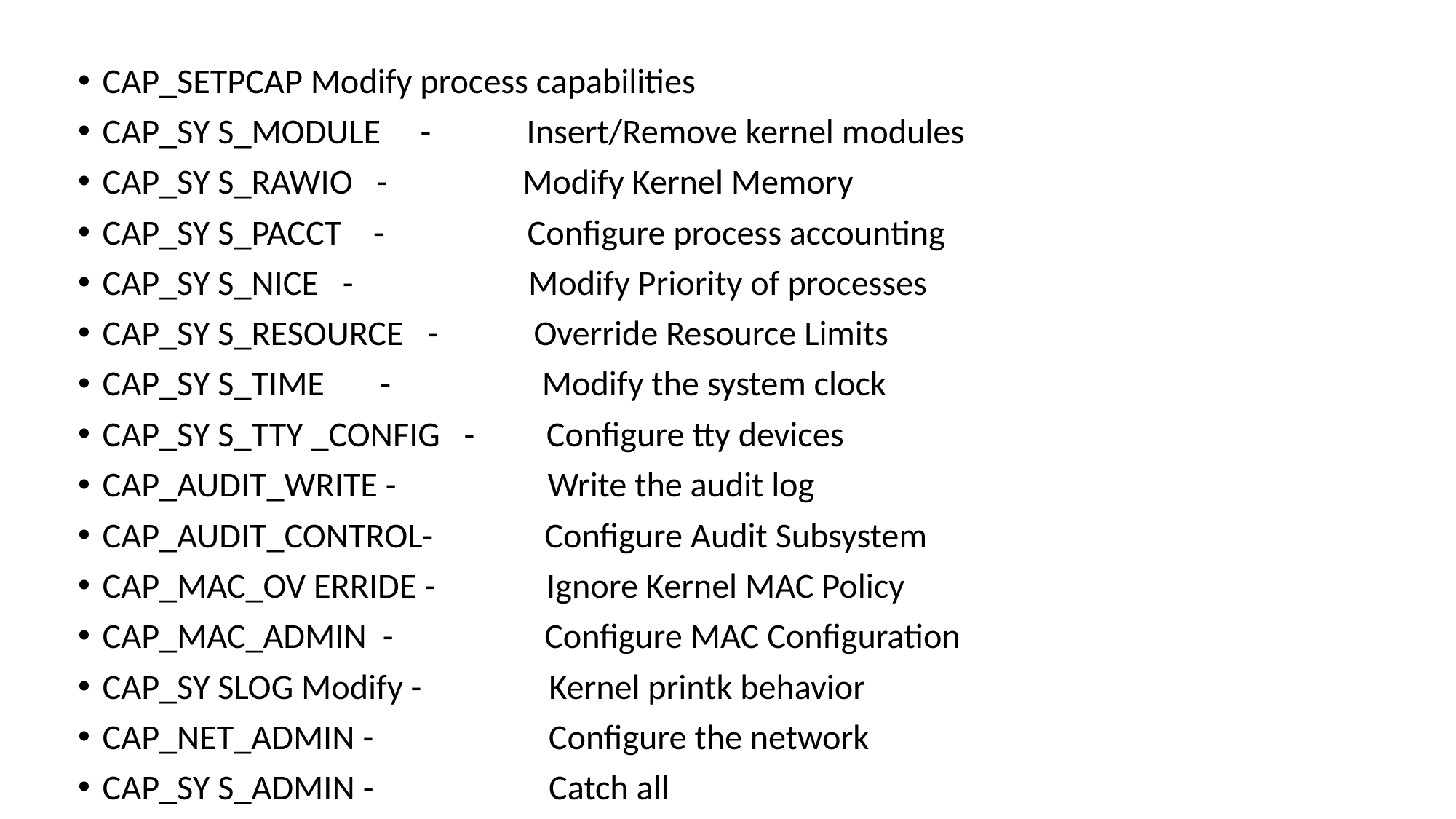

CAP_SETPCAP Modify process capabilities
CAP_SY S_MODULE     -            Insert/Remove kernel modules
CAP_SY S_RAWIO   -                 Modify Kernel Memory
CAP_SY S_PACCT    -                  Configure process accounting
CAP_SY S_NICE   -                      Modify Priority of processes
CAP_SY S_RESOURCE   -            Override Resource Limits
CAP_SY S_TIME       -                   Modify the system clock
CAP_SY S_TTY _CONFIG   -         Configure tty devices
CAP_AUDIT_WRITE -                   Write the audit log
CAP_AUDIT_CONTROL-              Configure Audit Subsystem
CAP_MAC_OV ERRIDE -              Ignore Kernel MAC Policy
CAP_MAC_ADMIN  -                   Configure MAC Configuration
CAP_SY SLOG Modify -                Kernel printk behavior
CAP_NET_ADMIN -                      Configure the network
CAP_SY S_ADMIN -                      Catch all